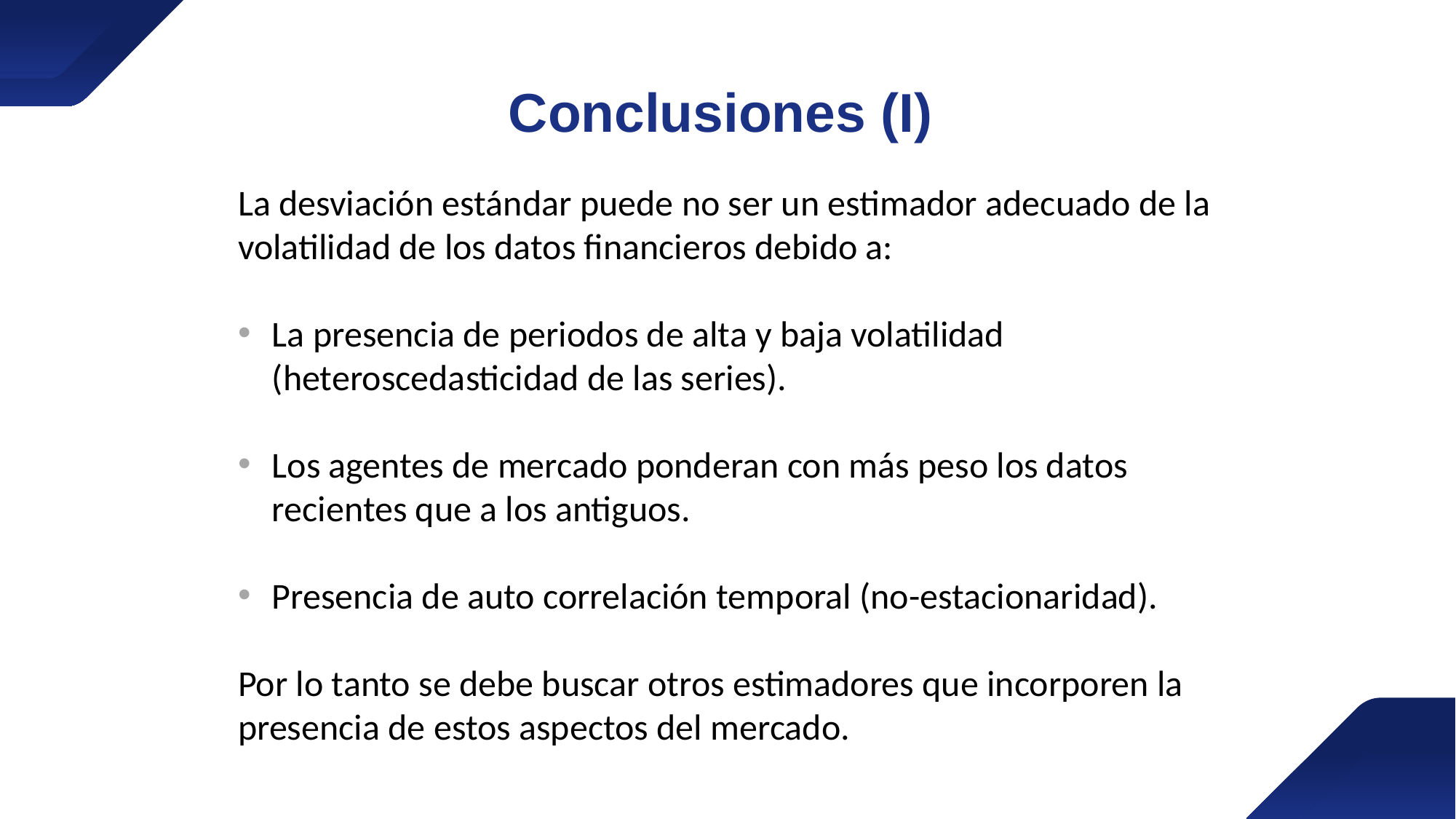

Conclusiones (I)
La desviación estándar puede no ser un estimador adecuado de la volatilidad de los datos financieros debido a:

La presencia de periodos de alta y baja volatilidad (heteroscedasticidad de las series).

Los agentes de mercado ponderan con más peso los datos recientes que a los antiguos.

Presencia de auto correlación temporal (no-estacionaridad).

Por lo tanto se debe buscar otros estimadores que incorporen la presencia de estos aspectos del mercado.